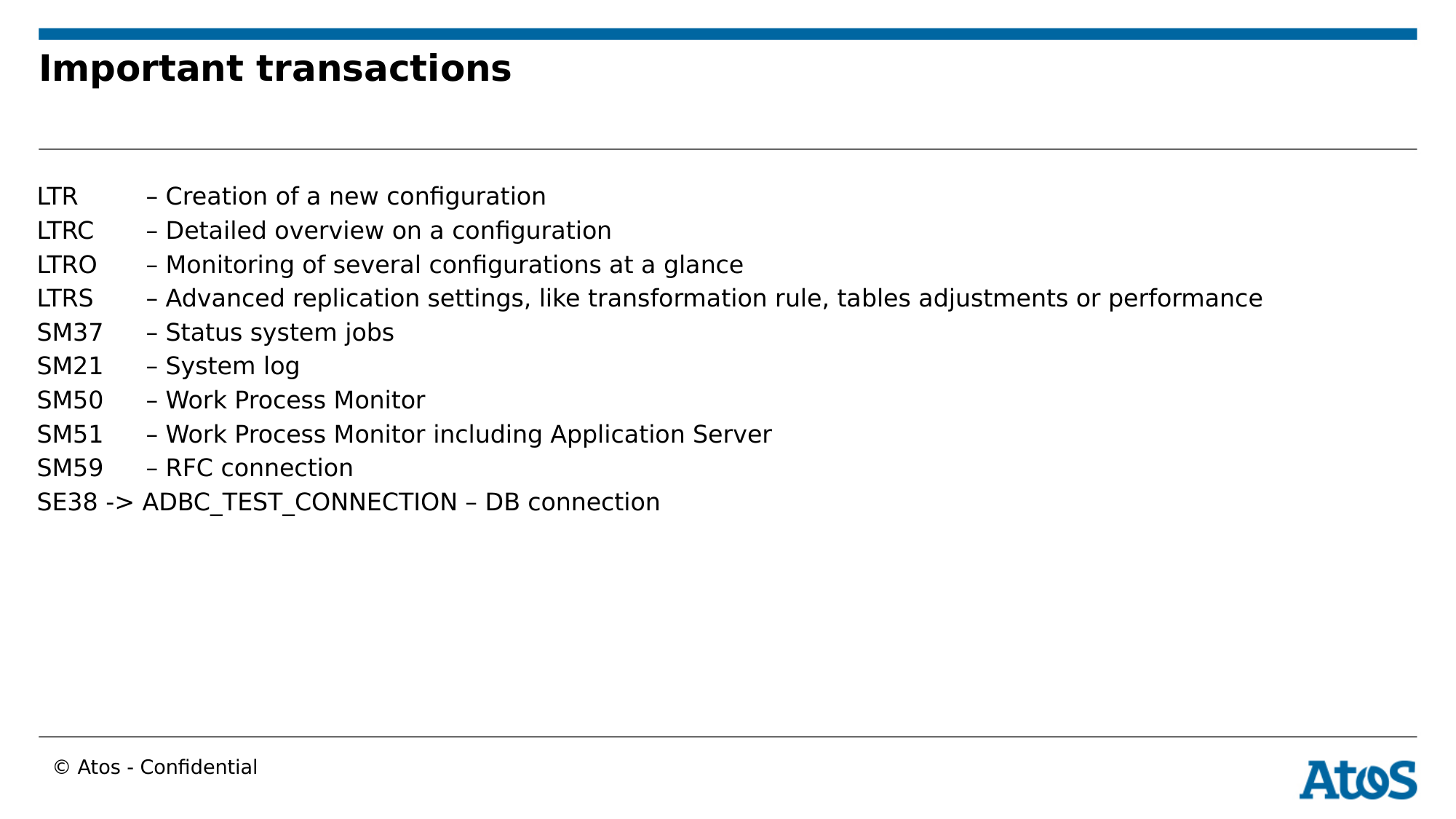

# Important transactions
LTR 	– Creation of a new configuration
LTRC	– Detailed overview on a configuration
LTRO 	– Monitoring of several configurations at a glance
LTRS	– Advanced replication settings, like transformation rule, tables adjustments or performance
SM37	– Status system jobs
SM21	– System log
SM50	– Work Process Monitor
SM51	– Work Process Monitor including Application Server
SM59 	– RFC connection
SE38 -> ADBC_TEST_CONNECTION – DB connection